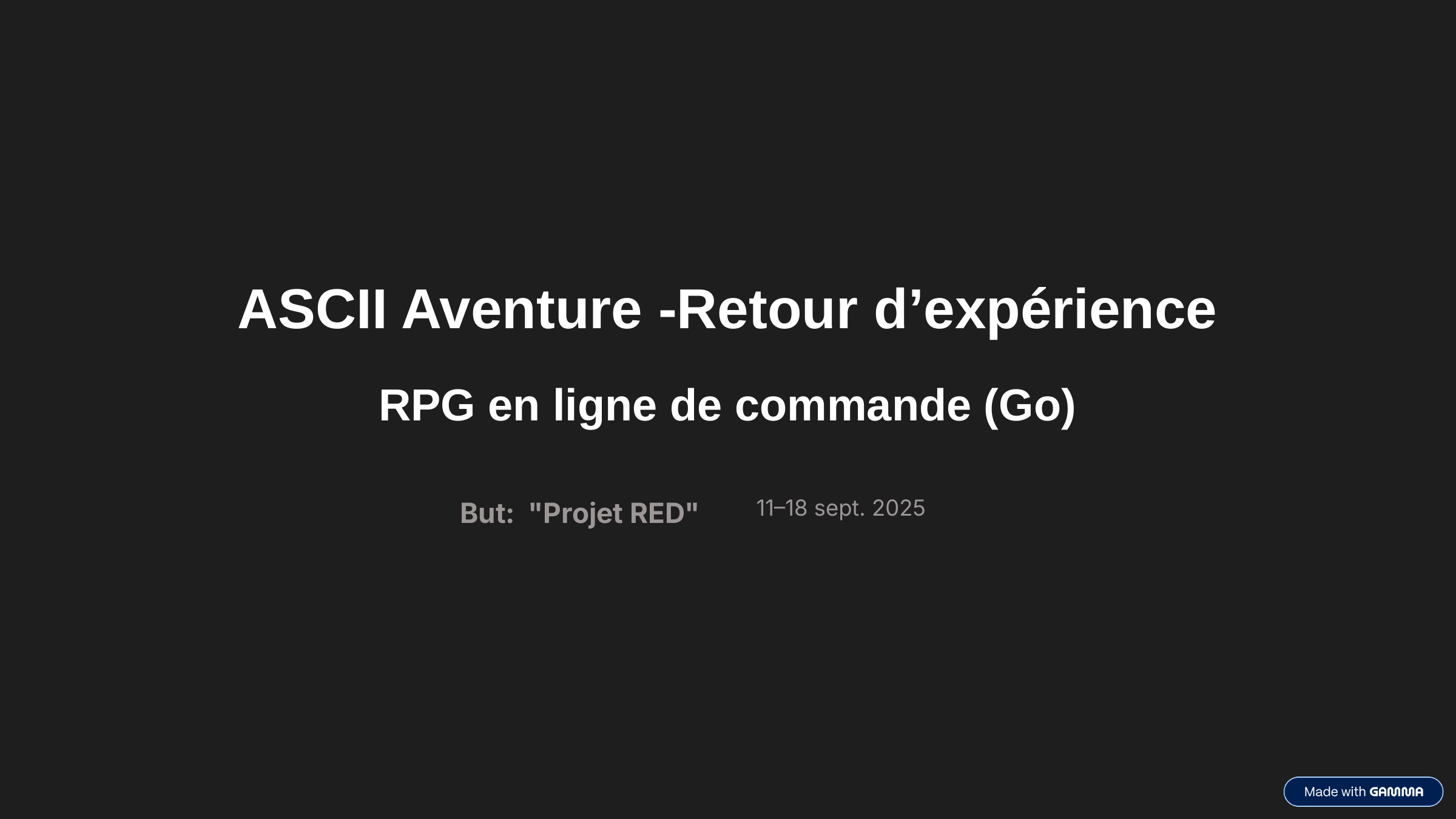

ASCII Aventure -Retour d’expérience
RPG en ligne de commande (Go)
But:  "Projet RED"
11–18 sept. 2025